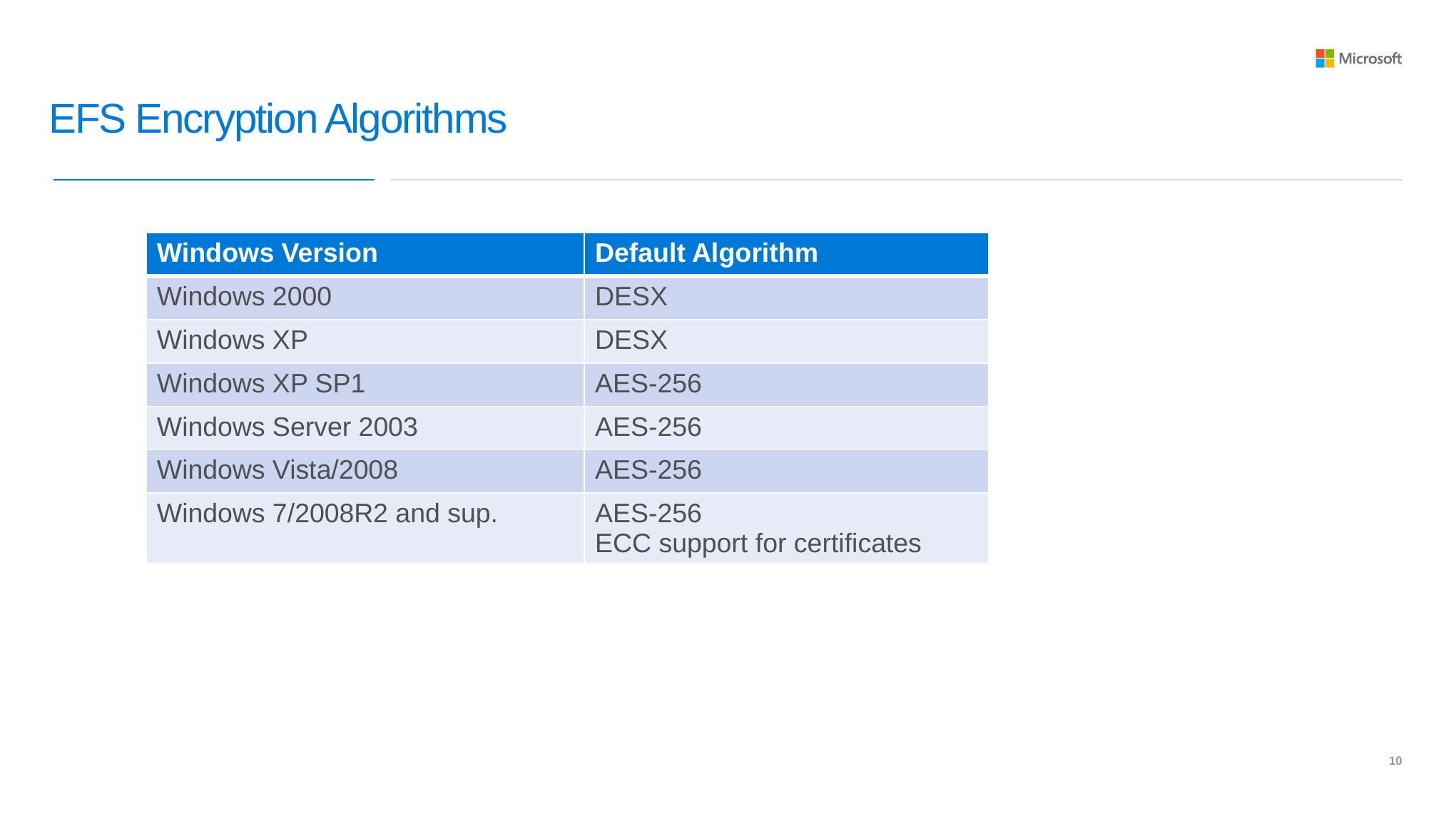

# EFS Encryption Algorithms
| Windows Version | Default Algorithm |
| --- | --- |
| Windows 2000 | DESX |
| Windows XP | DESX |
| Windows XP SP1 | AES-256 |
| Windows Server 2003 | AES-256 |
| Windows Vista/2008 | AES-256 |
| Windows 7/2008R2 and sup. | AES-256 ECC support for certificates |
10